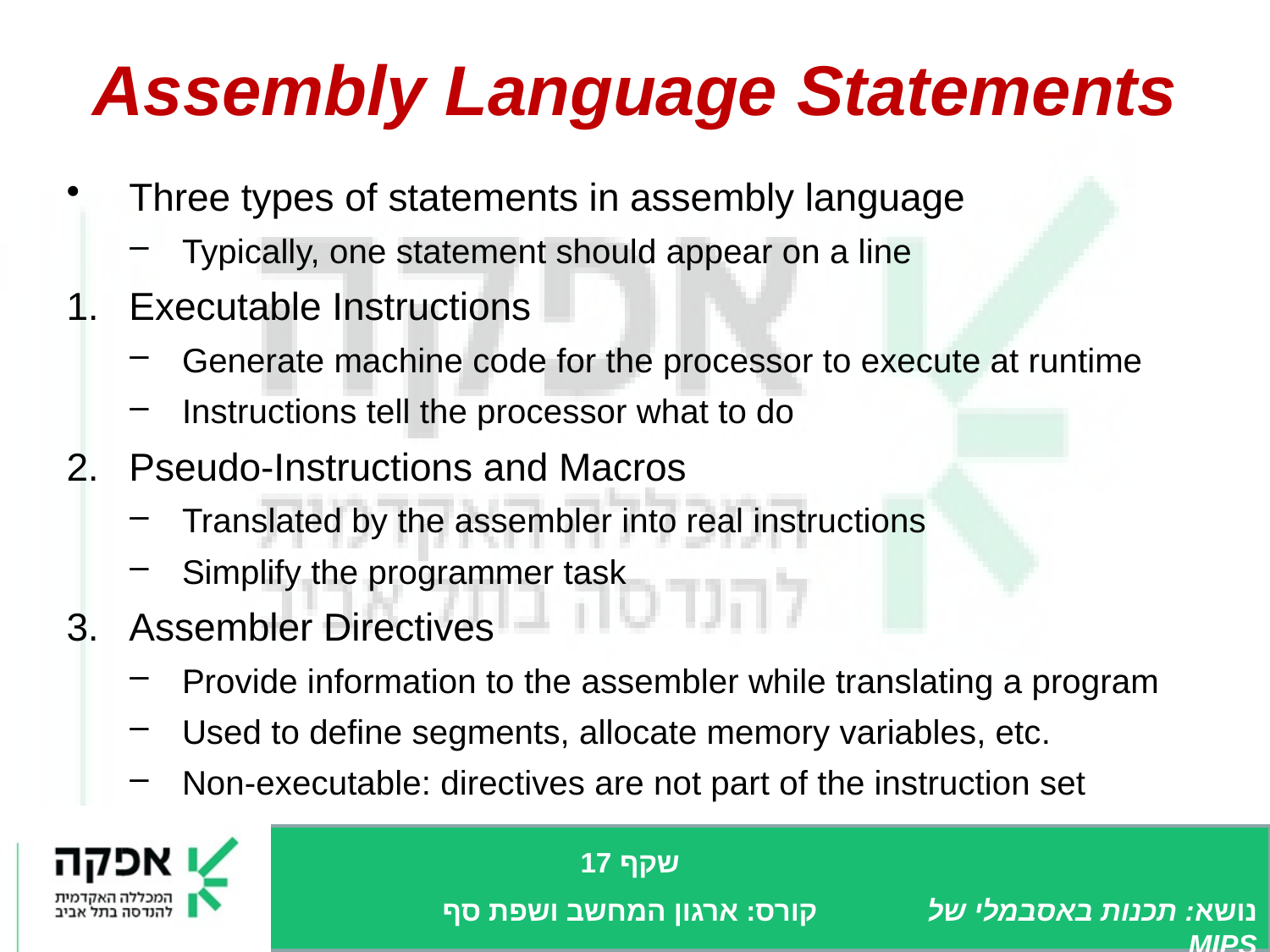

# Assembly Language Statements
Three types of statements in assembly language
Typically, one statement should appear on a line
Executable Instructions
Generate machine code for the processor to execute at runtime
Instructions tell the processor what to do
Pseudo-Instructions and Macros
Translated by the assembler into real instructions
Simplify the programmer task
Assembler Directives
Provide information to the assembler while translating a program
Used to define segments, allocate memory variables, etc.
Non-executable: directives are not part of the instruction set
שקף 17
קורס: ארגון המחשב ושפת סף

נושא: תכנות באסבמלי של MIPS